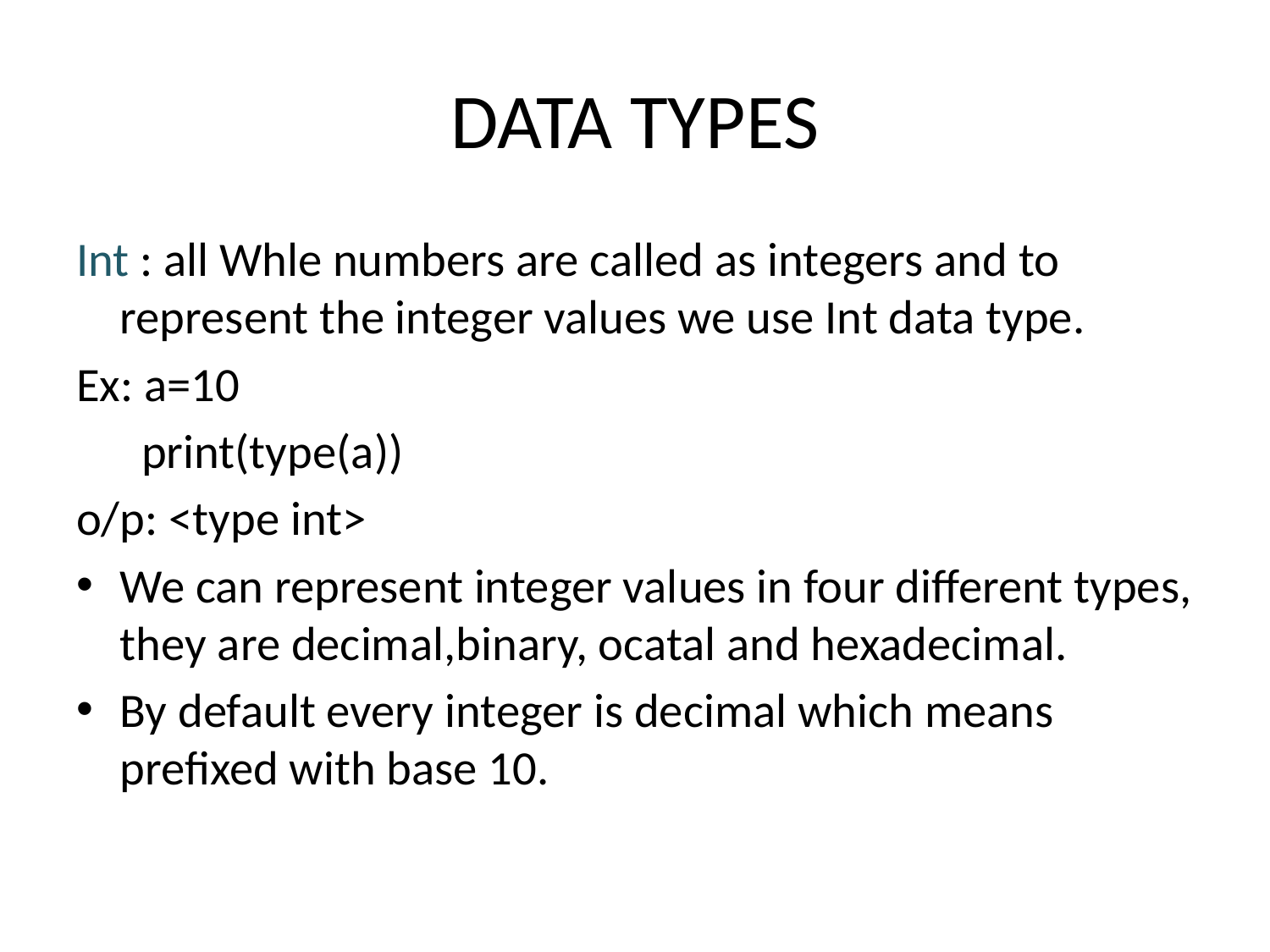

# DATA TYPES
Int : all Whle numbers are called as integers and to represent the integer values we use Int data type.
Ex: a=10
	  print(type(a))
o/p: <type int>
We can represent integer values in four different types, they are decimal,binary, ocatal and hexadecimal.
By default every integer is decimal which means prefixed with base 10.